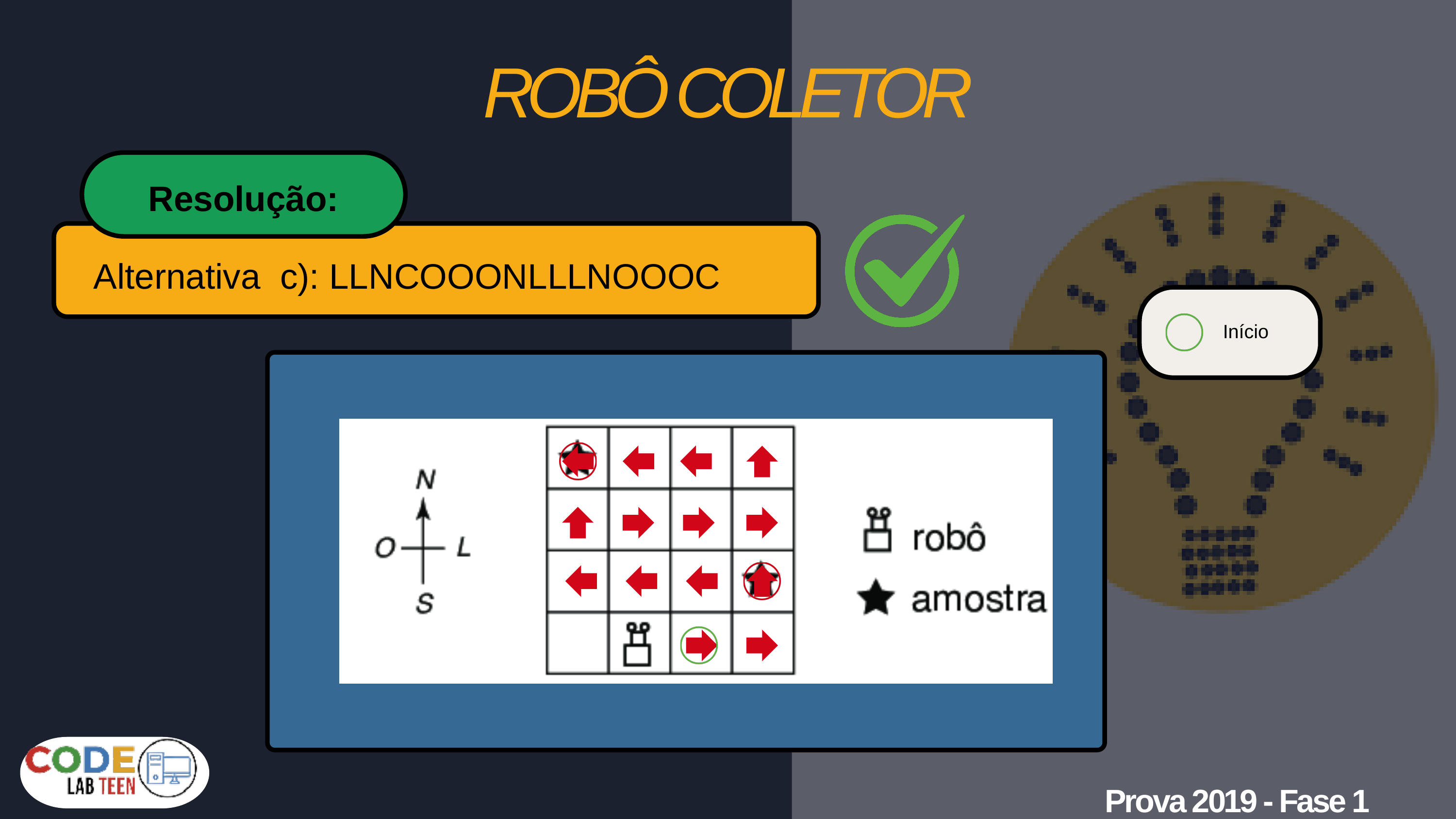

ROBÔ COLETOR

Resolução:

Alternativa  c): LLNCOOONLLLNOOOC

      Início

Prova 2019 - Fase 1